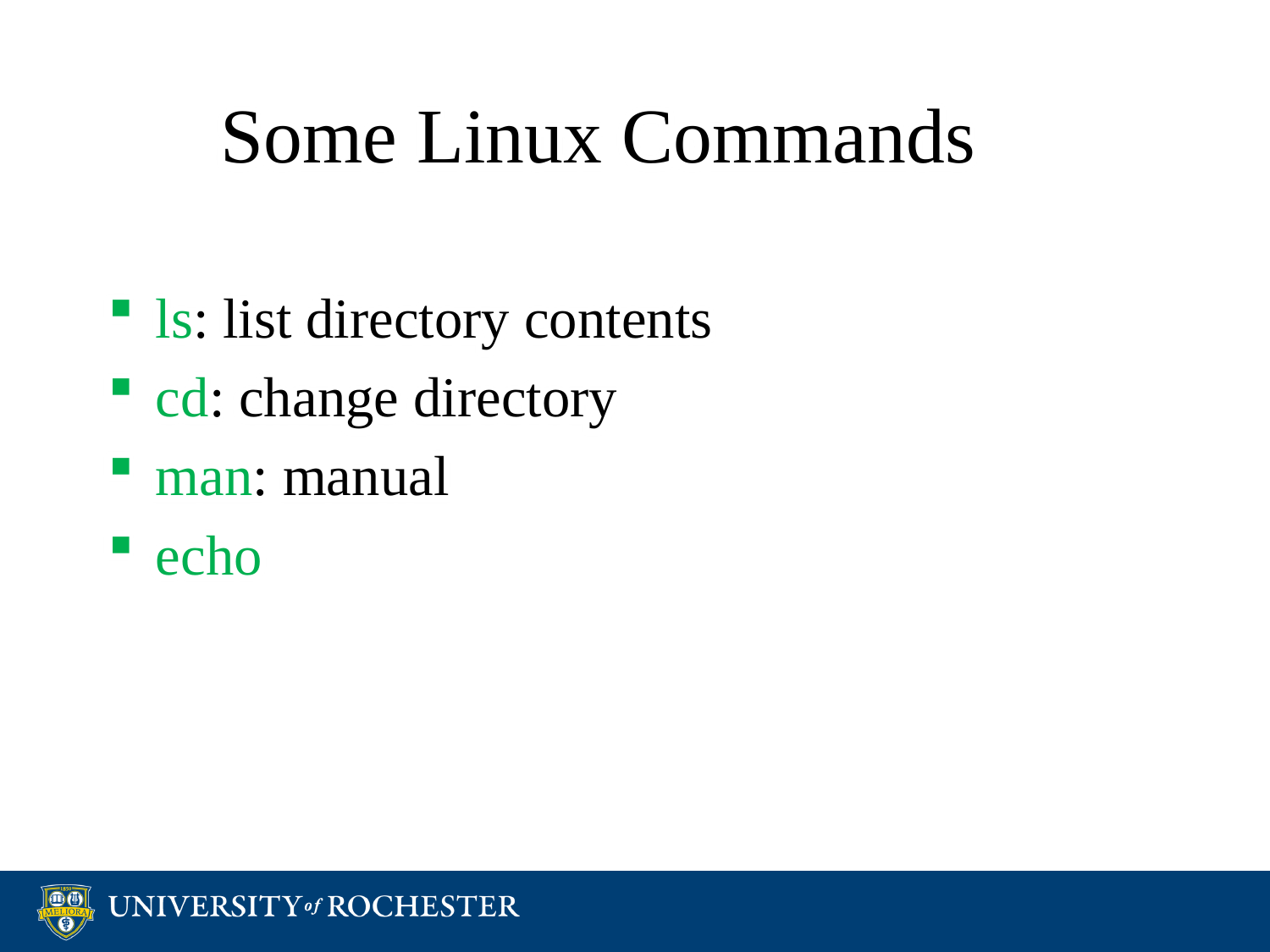

# Some Linux Commands
ls: list directory contents
cd: change directory
man: manual
echo